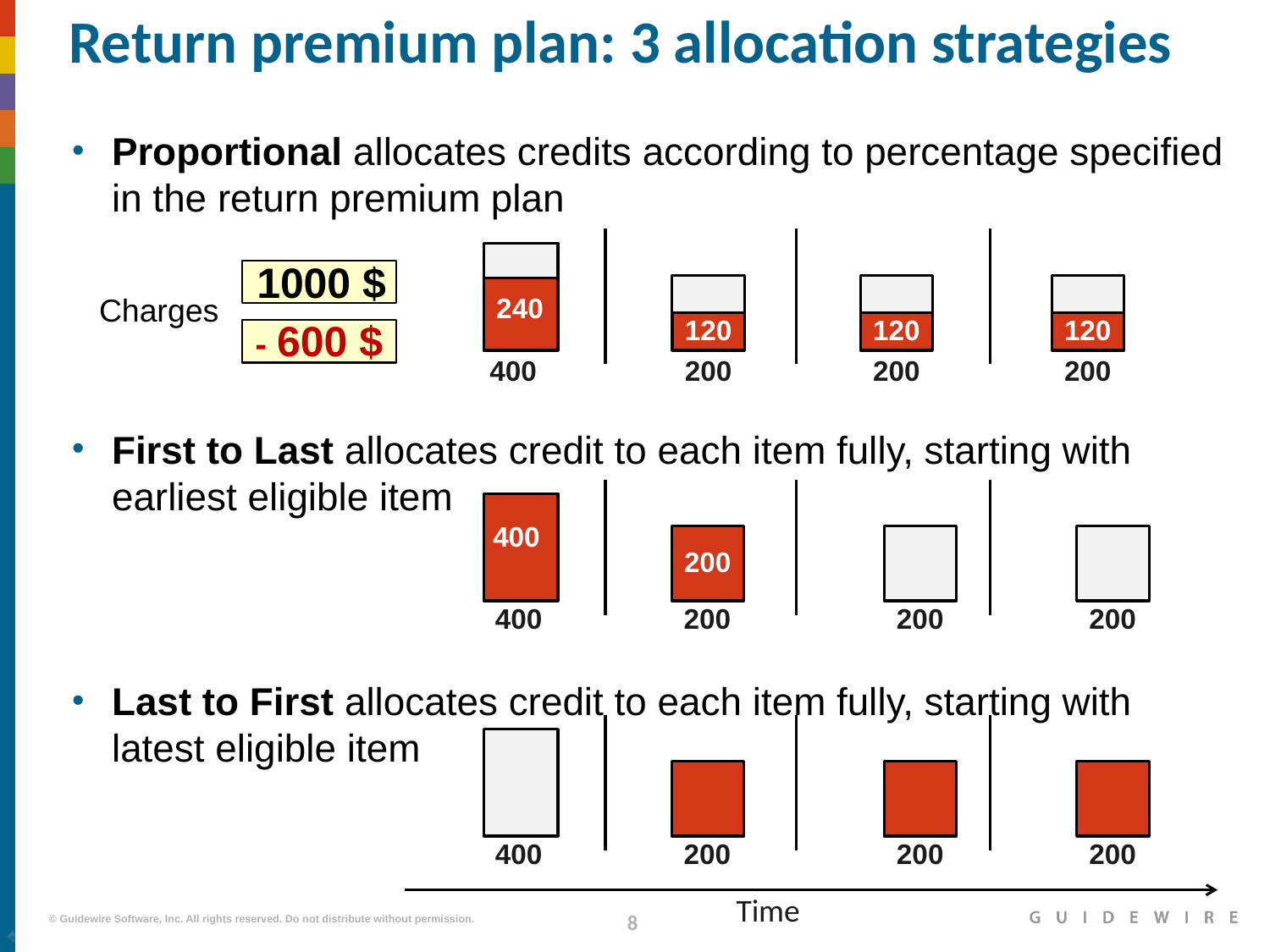

# Return premium plan: 3 allocation strategies
Proportional allocates credits according to percentage specified in the return premium plan

First to Last allocates credit to each item fully, starting with earliest eligible item

Last to First allocates credit to each item fully, starting with latest eligible item

1000 $

Charges
240
- 600 $

120
120
120

400
200
200
200

400

200
200

400
200
200
200

400
200
200
200
Time